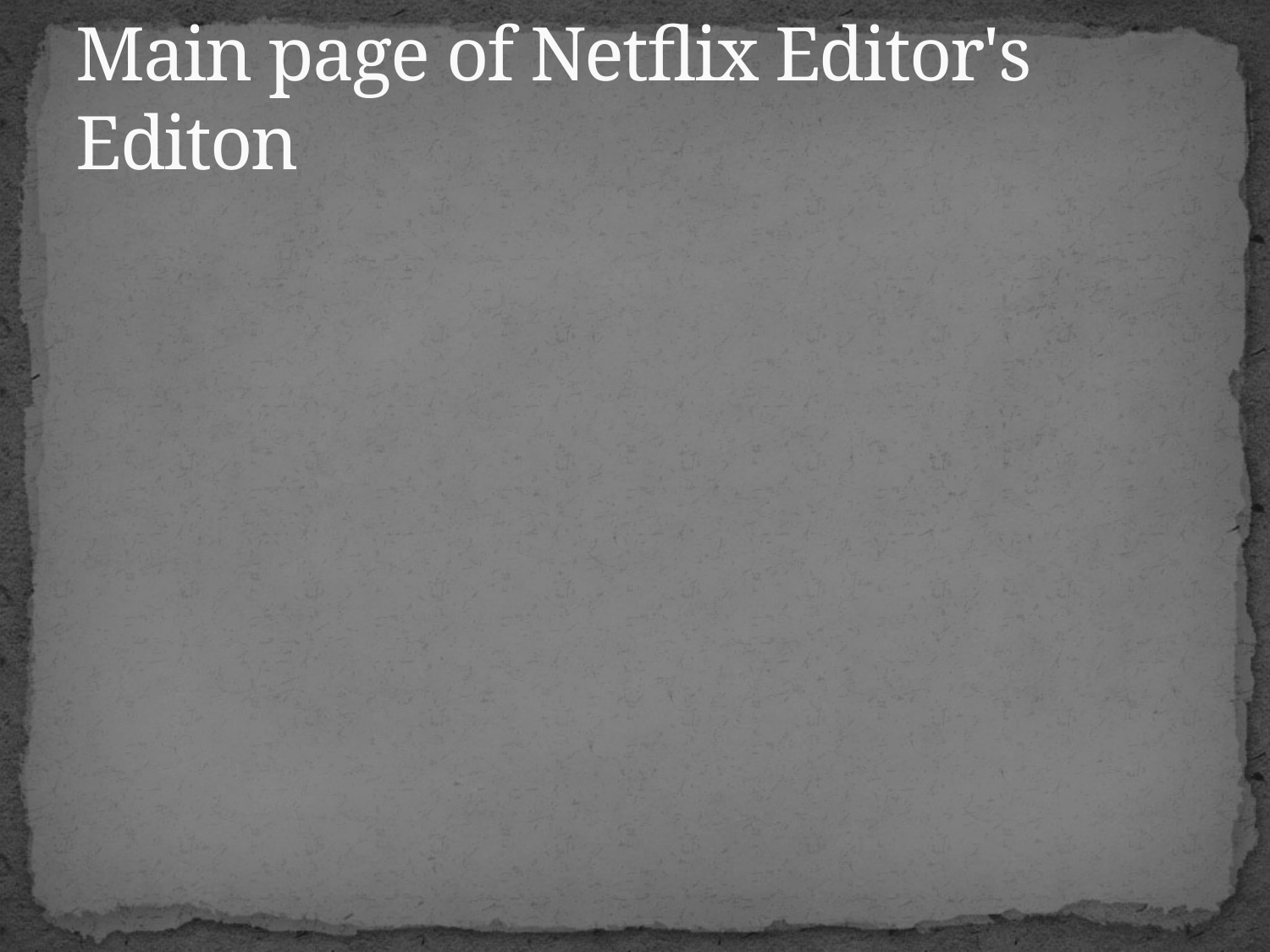

# Main page of Netflix Editor's Editon